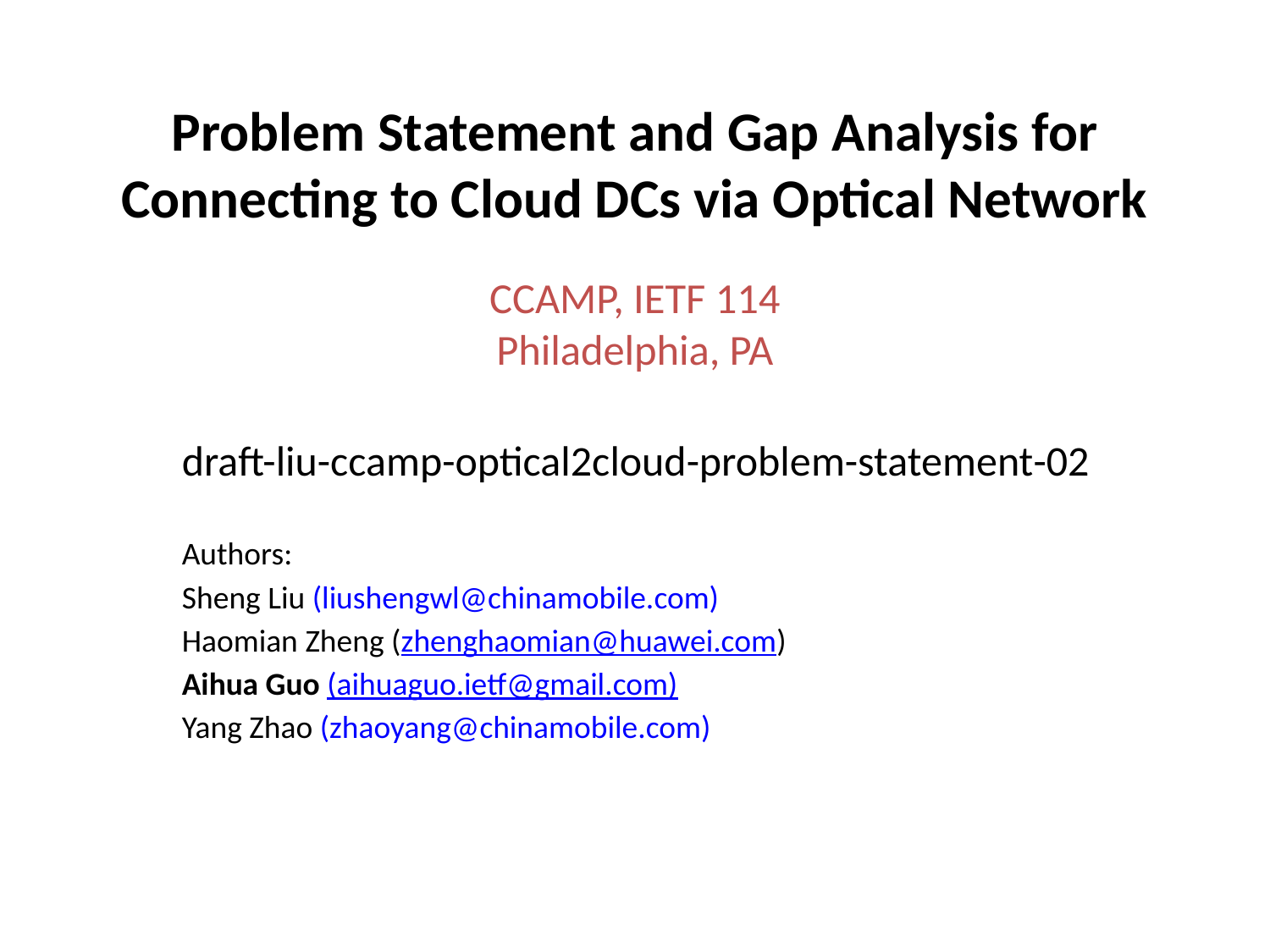

# Problem Statement and Gap Analysis for Connecting to Cloud DCs via Optical Network
CCAMP, IETF 114
Philadelphia, PA
draft-liu-ccamp-optical2cloud-problem-statement-02

Authors:
Sheng Liu (liushengwl@chinamobile.com)
Haomian Zheng (zhenghaomian@huawei.com)
Aihua Guo (aihuaguo.ietf@gmail.com)
Yang Zhao (zhaoyang@chinamobile.com)